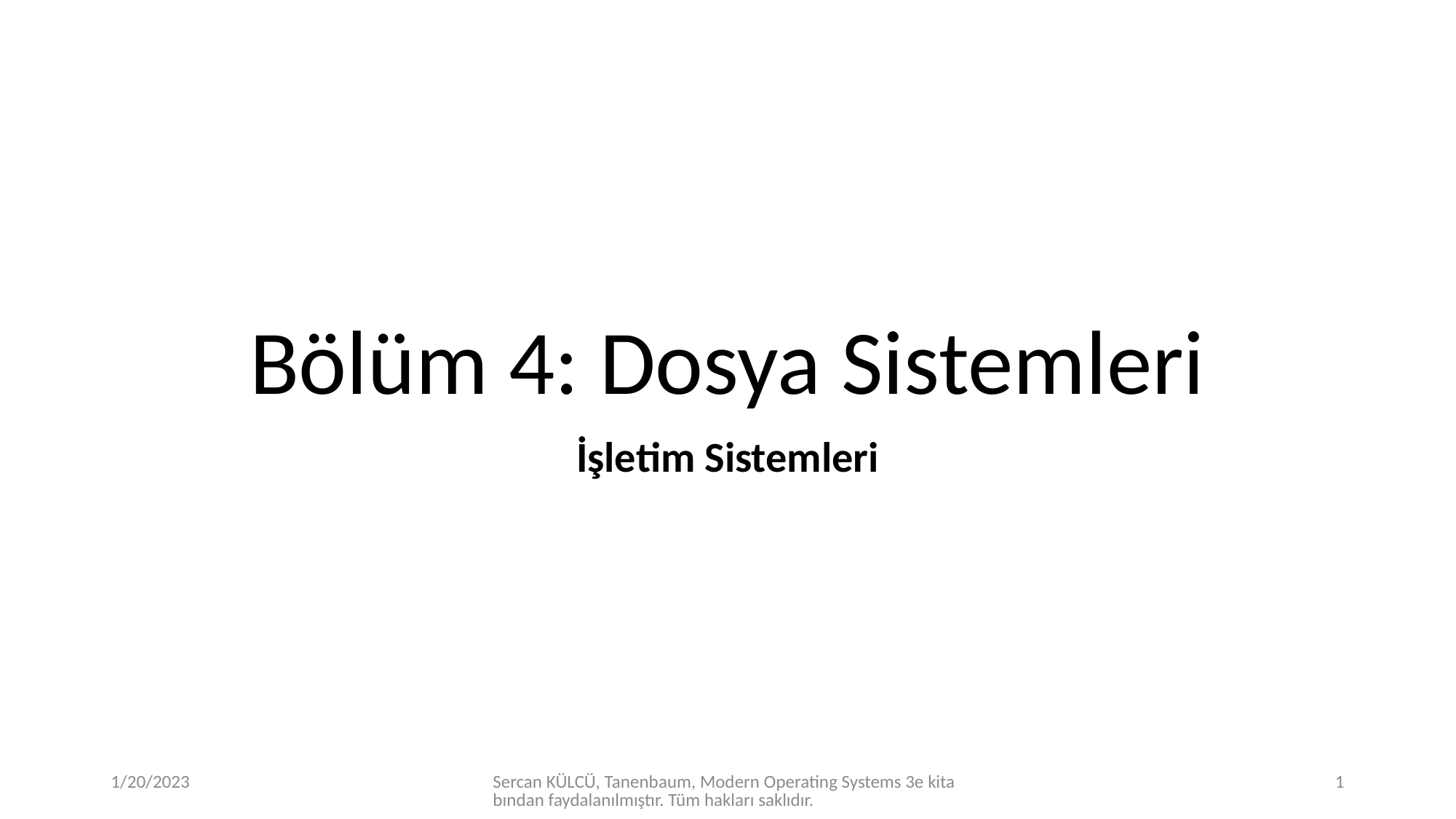

# Bölüm 4: Dosya Sistemleri
İşletim Sistemleri
1/20/2023
Sercan KÜLCÜ, Tanenbaum, Modern Operating Systems 3e kitabından faydalanılmıştır. Tüm hakları saklıdır.
1